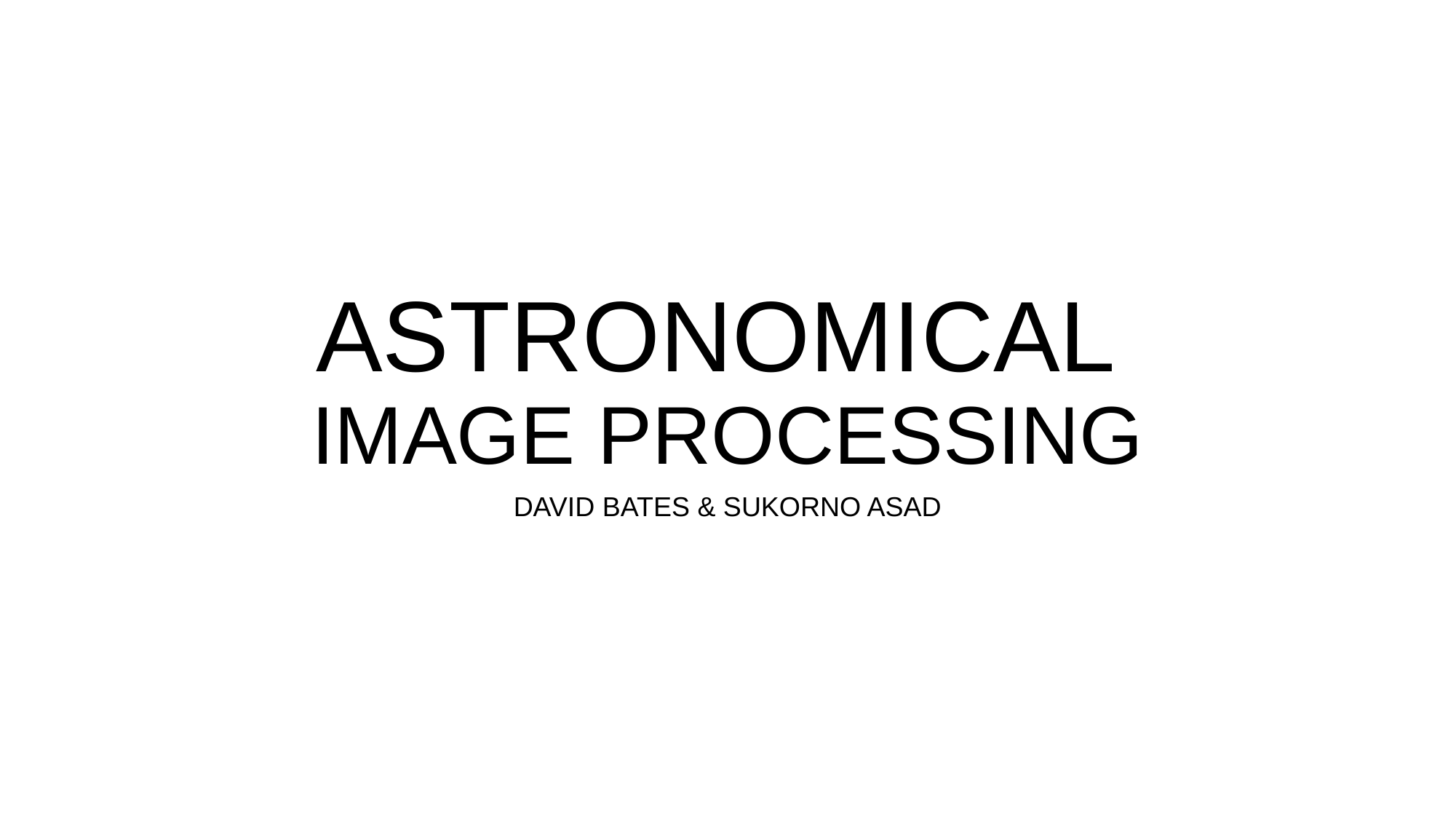

# ASTRONOMICAL IMAGE PROCESSING
DAVID BATES & SUKORNO ASAD